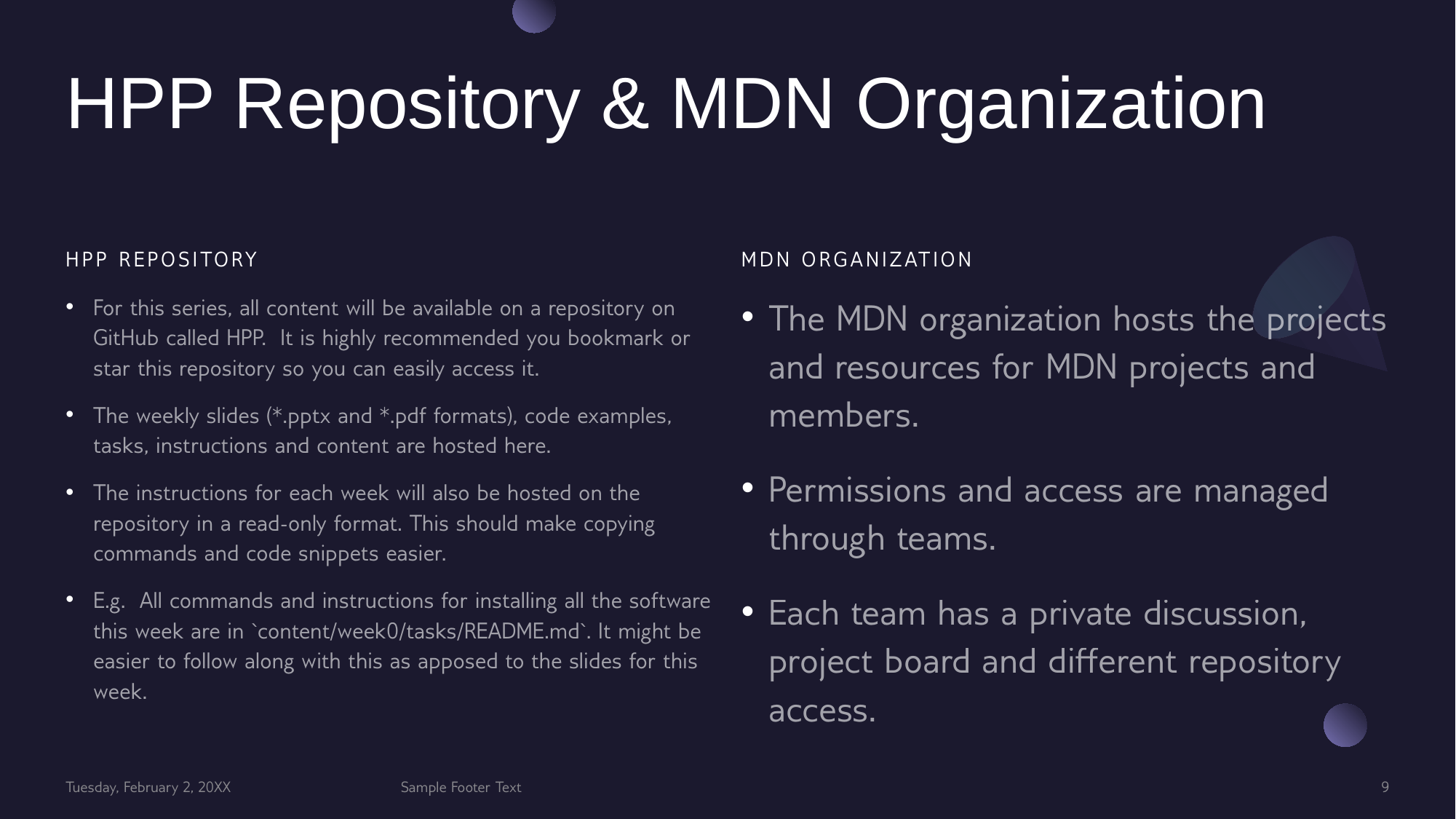

# HPP Repository & MDN Organization
HPP Repository
MDN Organization

For this series, all content will be available on a repository on GitHub called HPP.  It is highly recommended you bookmark or star this repository so you can easily access it.
The weekly slides (*.pptx and *.pdf formats), code examples, tasks, instructions and content are hosted here.
The instructions for each week will also be hosted on the repository in a read-only format. This should make copying commands and code snippets easier.
E.g.  All commands and instructions for installing all the software this week are in `content/week0/tasks/README.md`. It might be easier to follow along with this as apposed to the slides for this week.
The MDN organization hosts the projects and resources for MDN projects and members.
Permissions and access are managed through teams.
Each team has a private discussion, project board and different repository access.
Tuesday, February 2, 20XX
Sample Footer Text
9